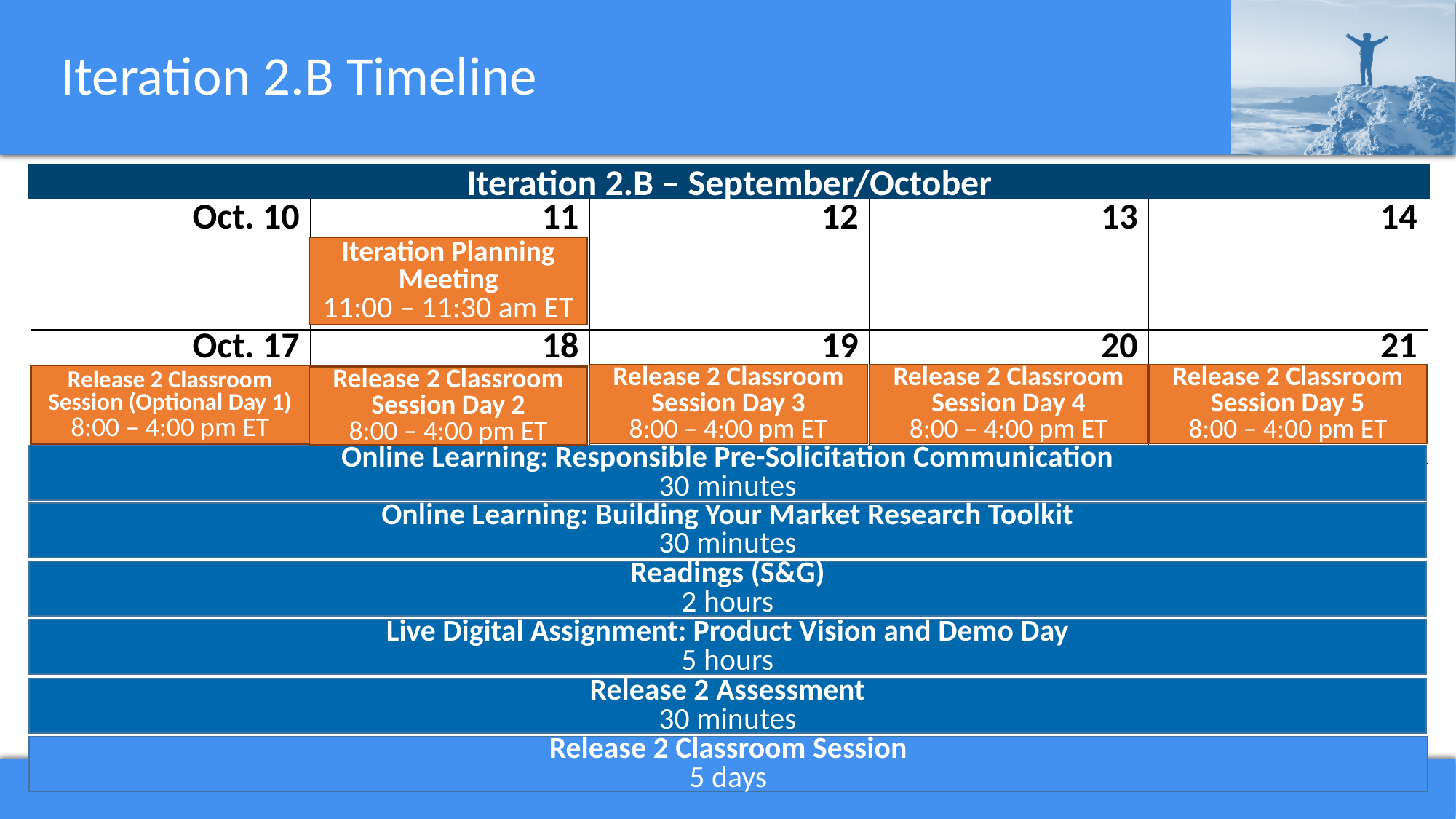

# Iteration 2.B Timeline
Iteration 2.B – September/October
Iteration Planning Meeting
11:00 – 11:30 am ET
Release 2 Classroom Session Day 2
8:00 – 4:00 pm ET
Online Learning: Responsible Pre-Solicitation Communication
30 minutes
Online Learning: Building Your Market Research Toolkit
30 minutes
Readings (S&G)
2 hours
Live Digital Assignment: Product Vision and Demo Day
5 hours
Release 2 Assessment
30 minutes
Release 2 Classroom Session
5 days
| Oct. 10 | 11 | 12 | 13 | 14 |
| --- | --- | --- | --- | --- |
|  |  |  |  |  |
| Oct. 17 | 18 | 19 | 20 | 21 |
| --- | --- | --- | --- | --- |
Release 2 Classroom Session Day 3
8:00 – 4:00 pm ET
Release 2 Classroom Session Day 4
8:00 – 4:00 pm ET
Release 2 Classroom Session Day 5
8:00 – 4:00 pm ET
Release 2 Classroom Session (Optional Day 1)
8:00 – 4:00 pm ET